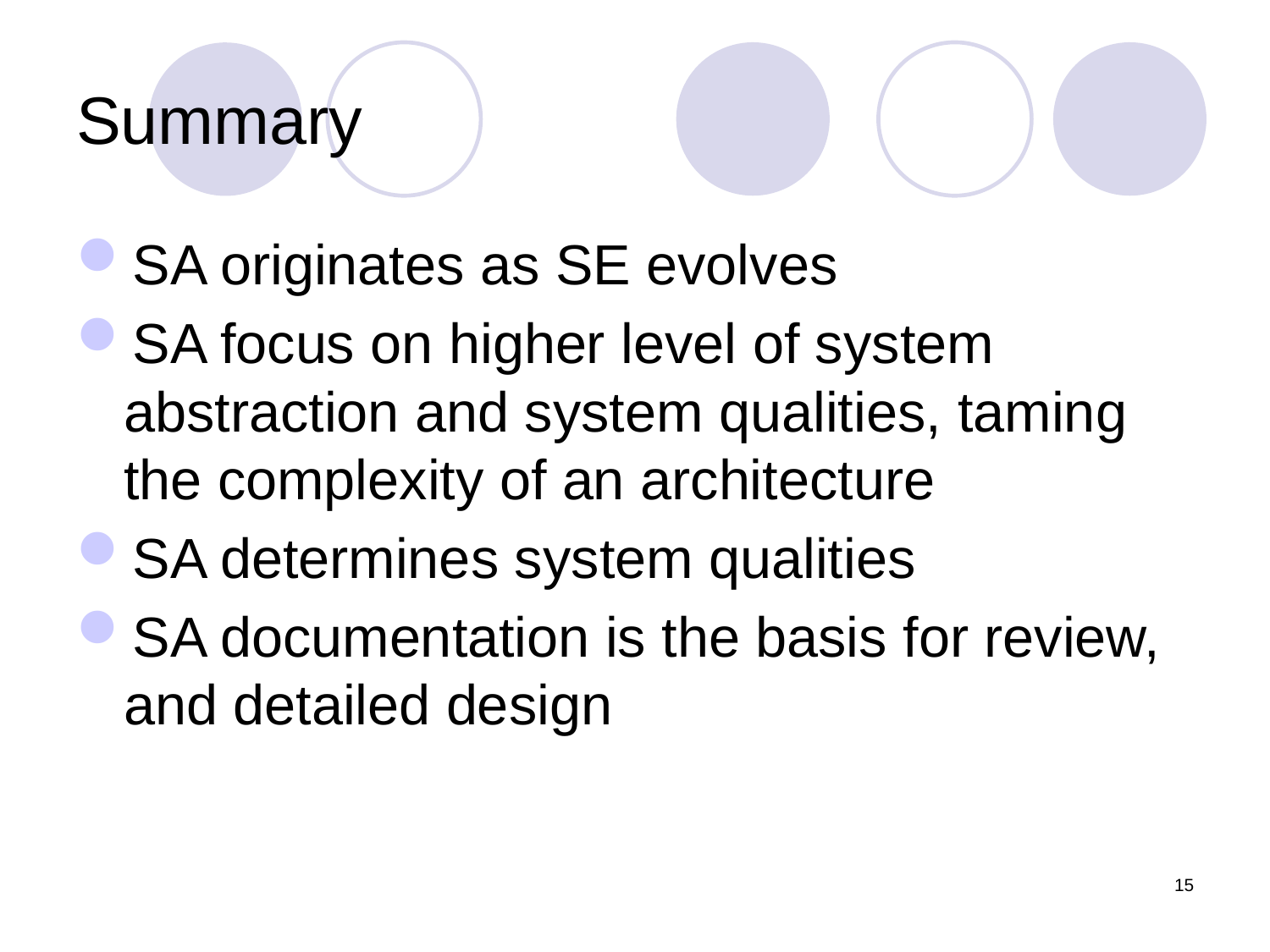

# Summary
SA originates as SE evolves
SA focus on higher level of system abstraction and system qualities, taming the complexity of an architecture
SA determines system qualities
SA documentation is the basis for review, and detailed design
15